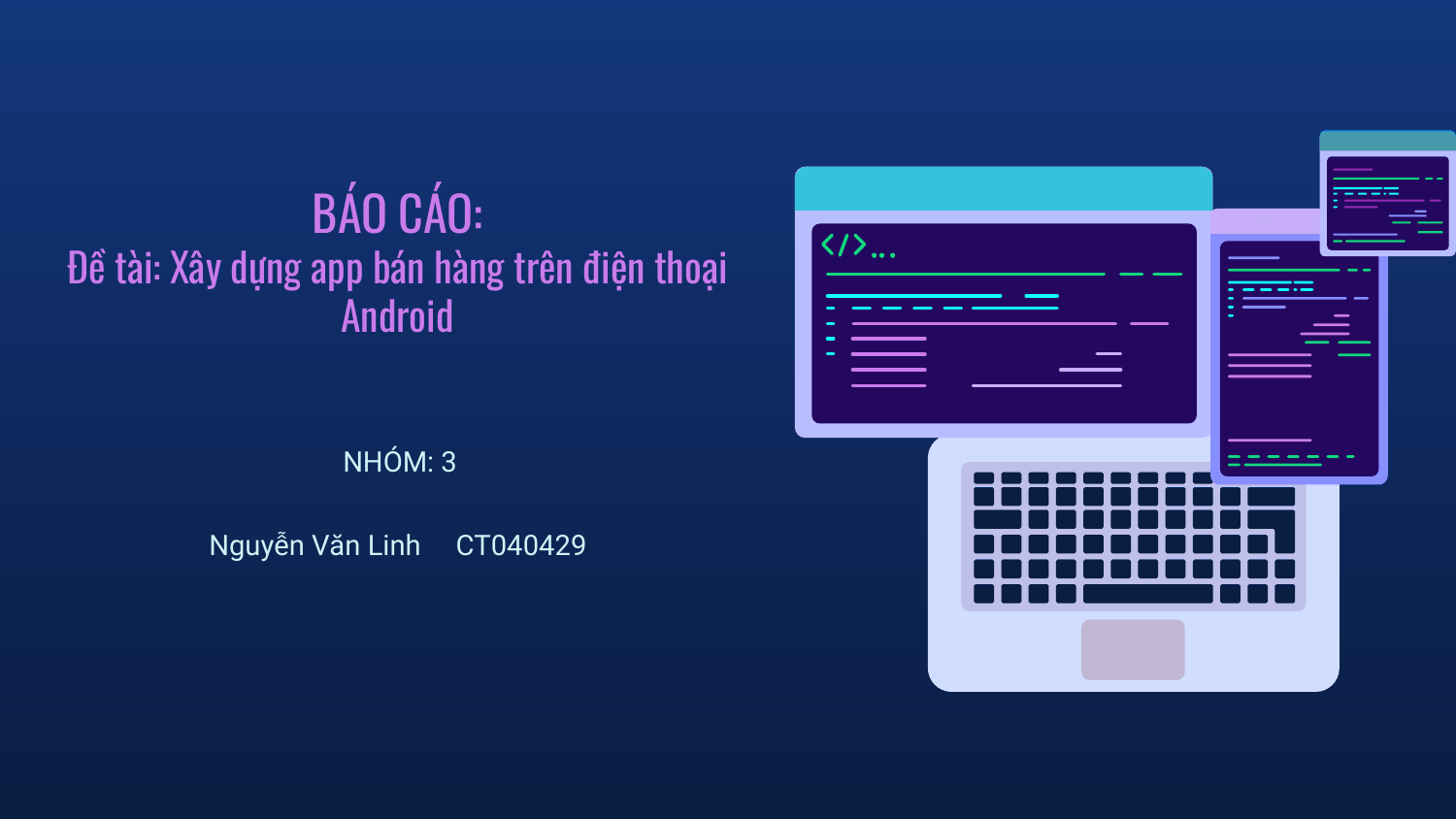

# BÁO CÁO: Đề tài: Xây dựng app bán hàng trên điện thoại Android

                   NHÓM: 3
Nguyễn Văn Linh     CT040429